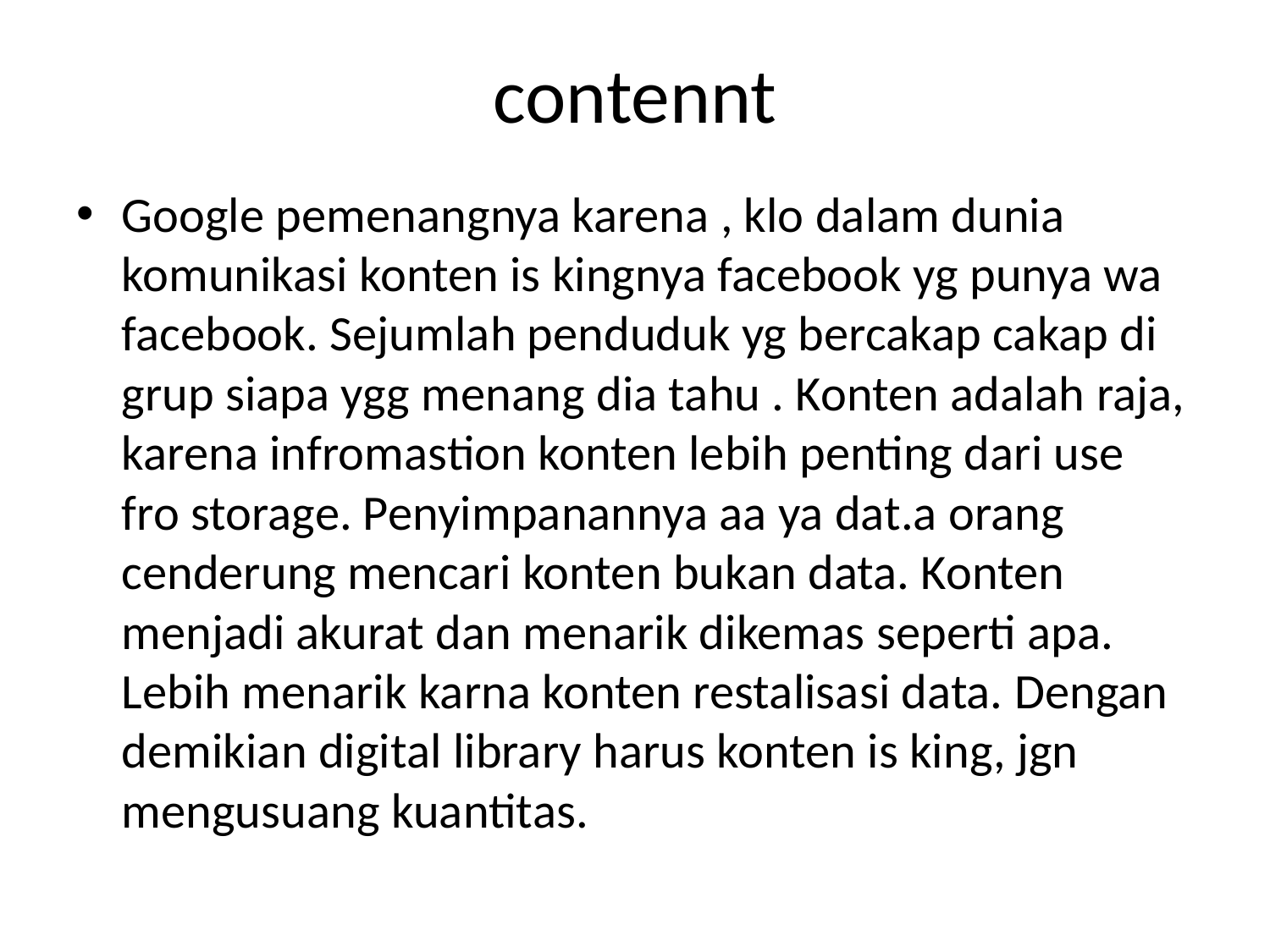

# contennt
Google pemenangnya karena , klo dalam dunia komunikasi konten is kingnya facebook yg punya wa facebook. Sejumlah penduduk yg bercakap cakap di grup siapa ygg menang dia tahu . Konten adalah raja, karena infromastion konten lebih penting dari use fro storage. Penyimpanannya aa ya dat.a orang cenderung mencari konten bukan data. Konten menjadi akurat dan menarik dikemas seperti apa. Lebih menarik karna konten restalisasi data. Dengan demikian digital library harus konten is king, jgn mengusuang kuantitas.